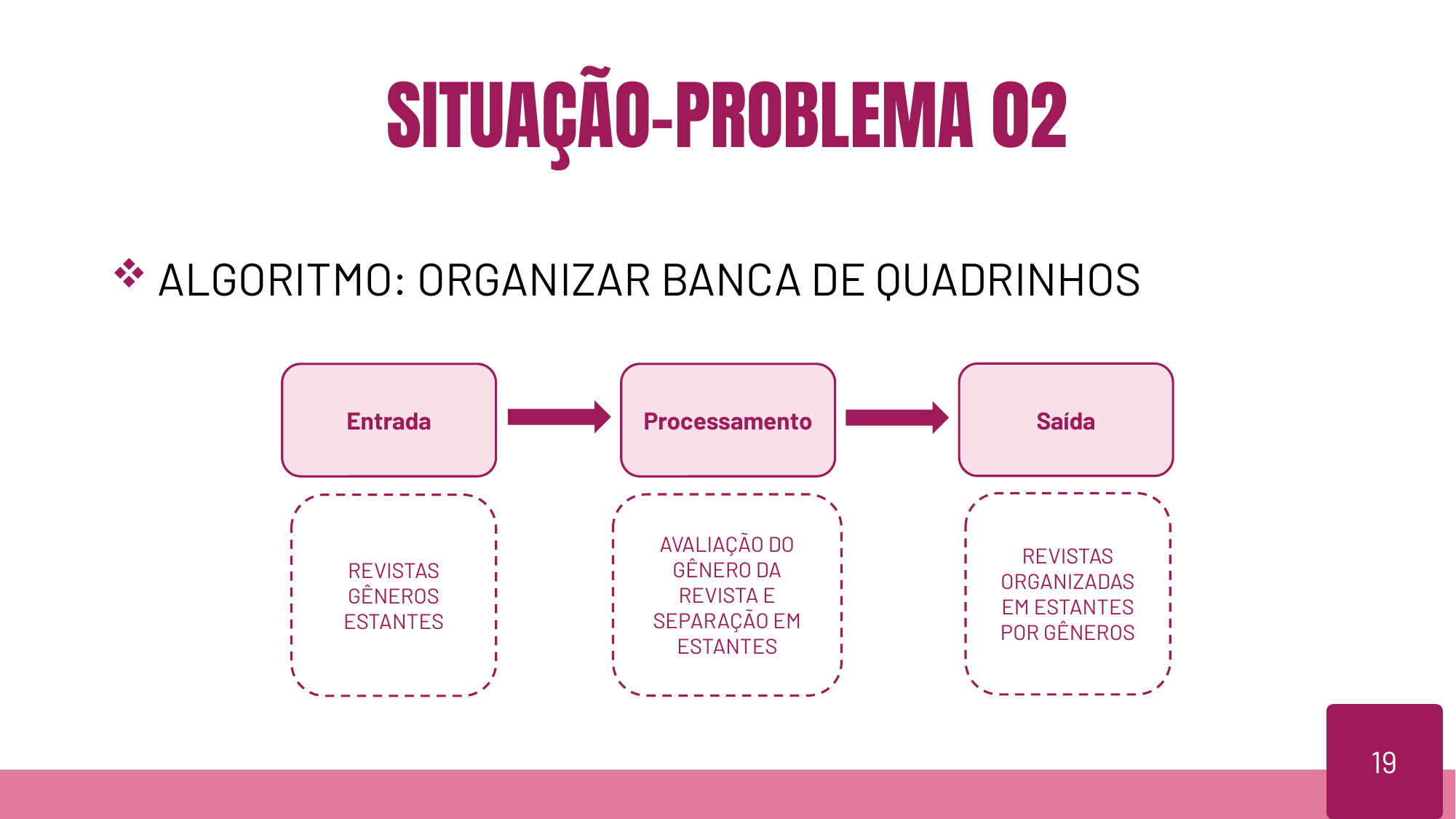

# SITUAÇÃO-PROBLEMA 02
 ALGORITMO: ORGANIZAR BANCA DE QUADRINHOS
Saída
Entrada
Processamento

REVISTAS ORGANIZADAS EM ESTANTES POR GÊNEROS
AVALIAÇÃO DO GÊNERO DA REVISTA E SEPARAÇÃO EM ESTANTES
REVISTAS
GÊNEROS
ESTANTES
19